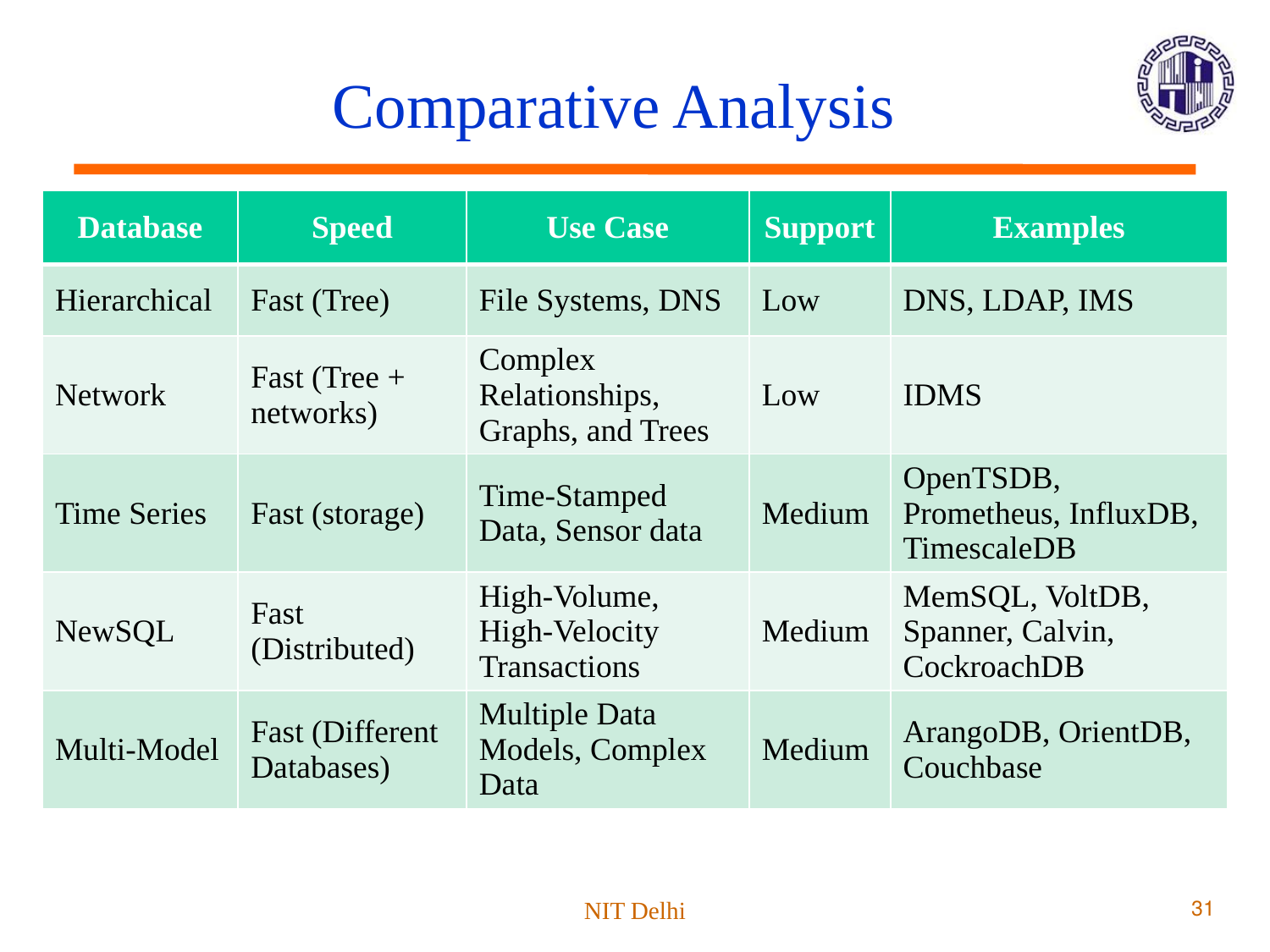

# Comparative Analysis
| Database | Speed | Use Case | Support | Examples |
| --- | --- | --- | --- | --- |
| Hierarchical | Fast (Tree) | File Systems, DNS | Low | DNS, LDAP, IMS |
| Network | Fast (Tree + networks) | Complex Relationships, Graphs, and Trees | Low | IDMS |
| Time Series | Fast (storage) | Time-Stamped Data, Sensor data | Medium | OpenTSDB, Prometheus, InfluxDB, TimescaleDB |
| NewSQL | Fast (Distributed) | High-Volume, High-Velocity Transactions | Medium | MemSQL, VoltDB, Spanner, Calvin, CockroachDB |
| Multi-Model | Fast (Different Databases) | Multiple Data Models, Complex Data | Medium | ArangoDB, OrientDB, Couchbase |
NIT Delhi
31